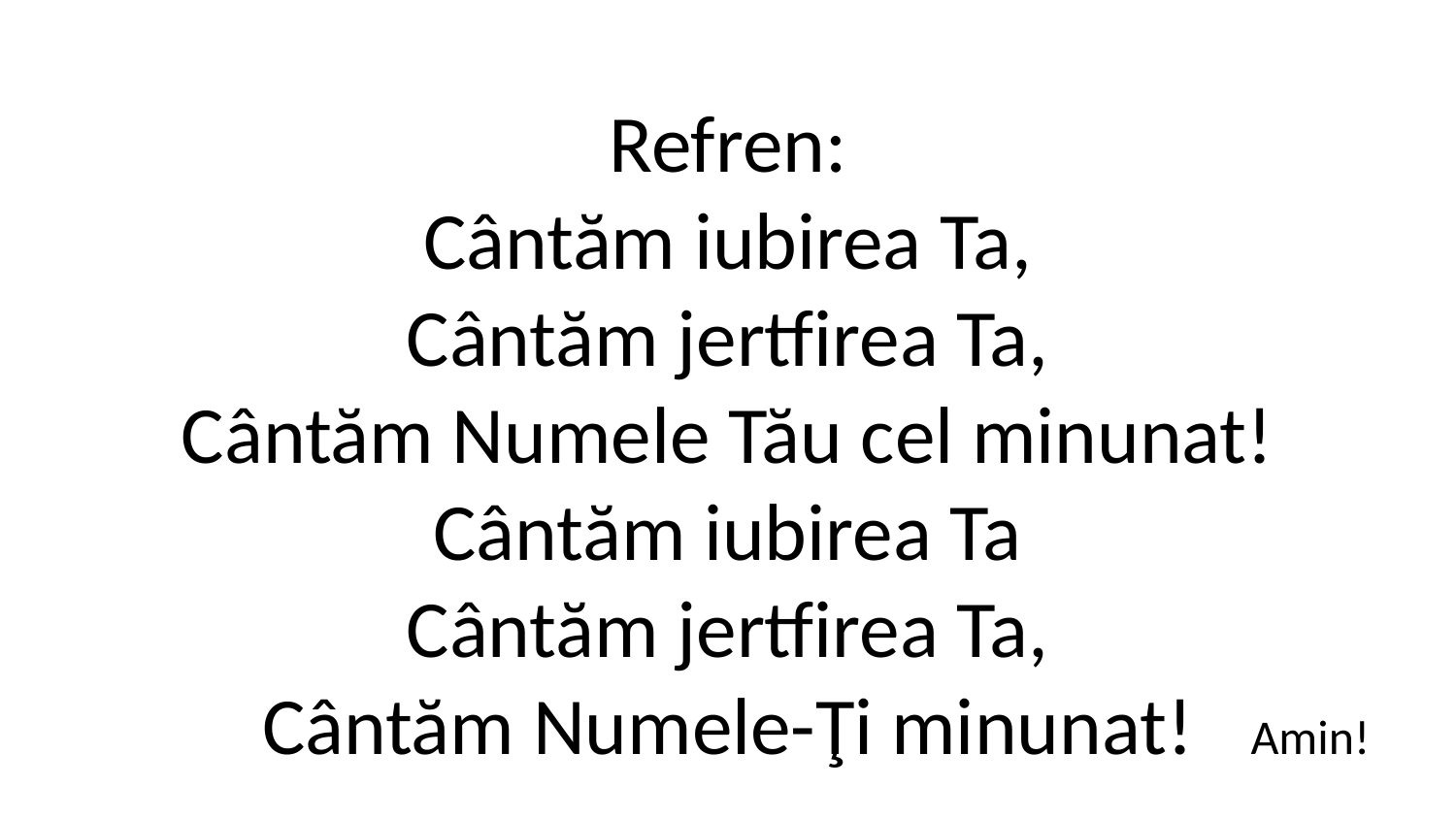

Refren:
Cântăm iubirea Ta,
Cântăm jertfirea Ta,
Cântăm Numele Tău cel minunat!
Cântăm iubirea Ta
Cântăm jertfirea Ta,
Cântăm Numele-Ţi minunat!

Amin!